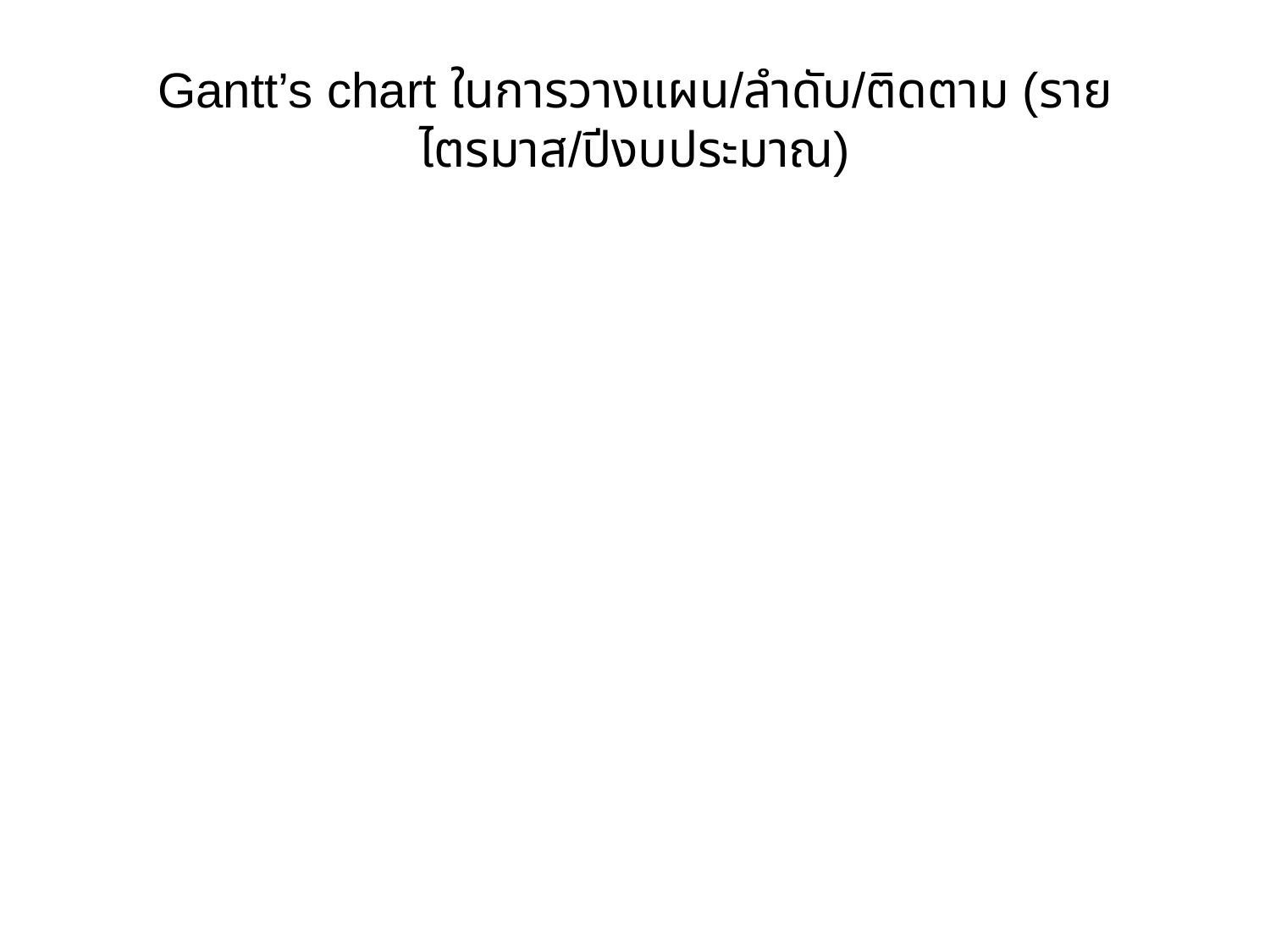

# Gantt’s chart ในการวางแผน/ลำดับ/ติดตาม (รายไตรมาส/ปีงบประมาณ)